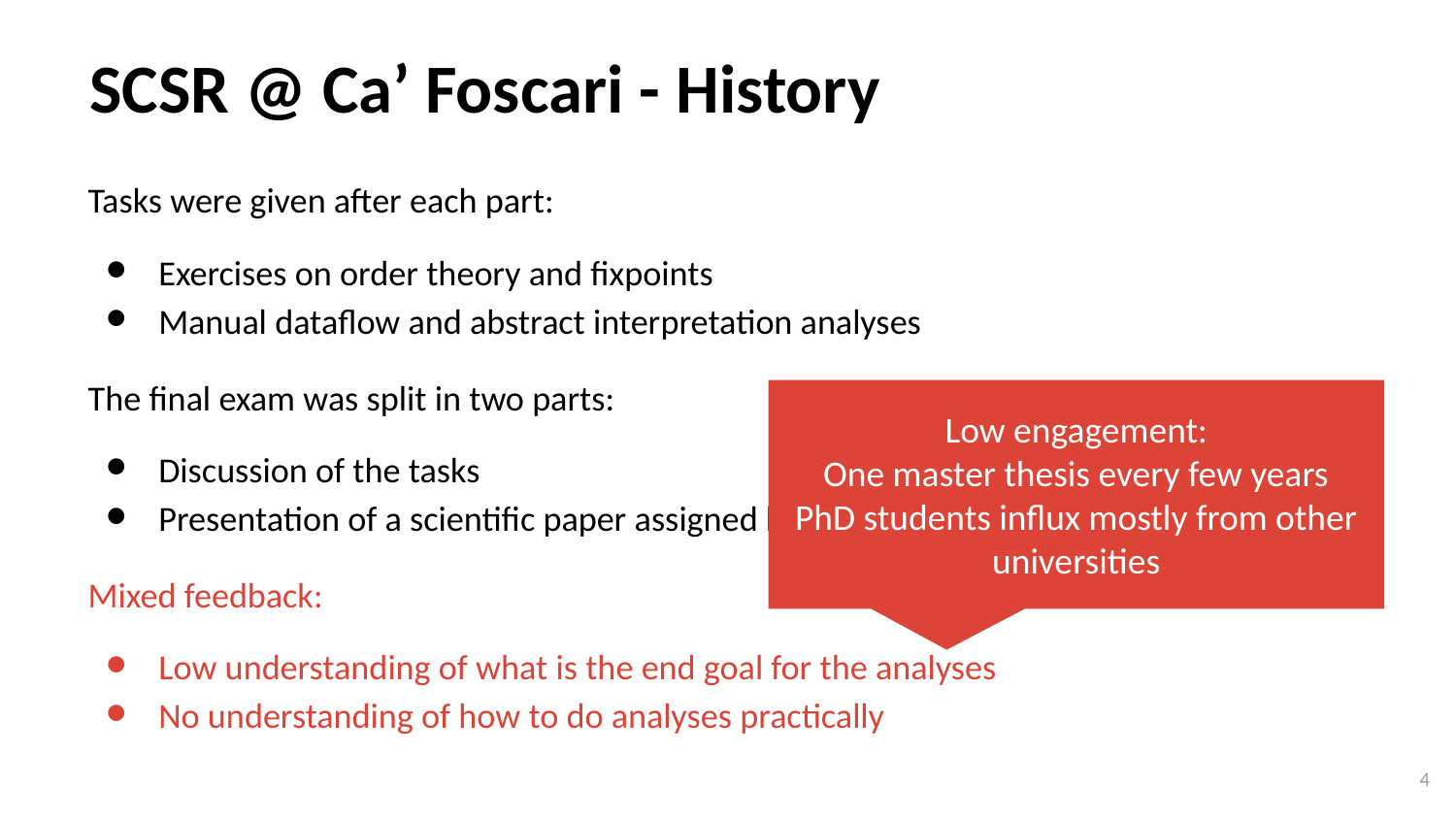

# SCSR @ Ca’ Foscari - History
Tasks were given after each part:
Exercises on order theory and fixpoints
Manual dataflow and abstract interpretation analyses
The final exam was split in two parts:
Discussion of the tasks
Presentation of a scientific paper assigned by the teacher
Low engagement:
One master thesis every few years
PhD students influx mostly from other universities
Mixed feedback:
Low understanding of what is the end goal for the analyses
No understanding of how to do analyses practically
4